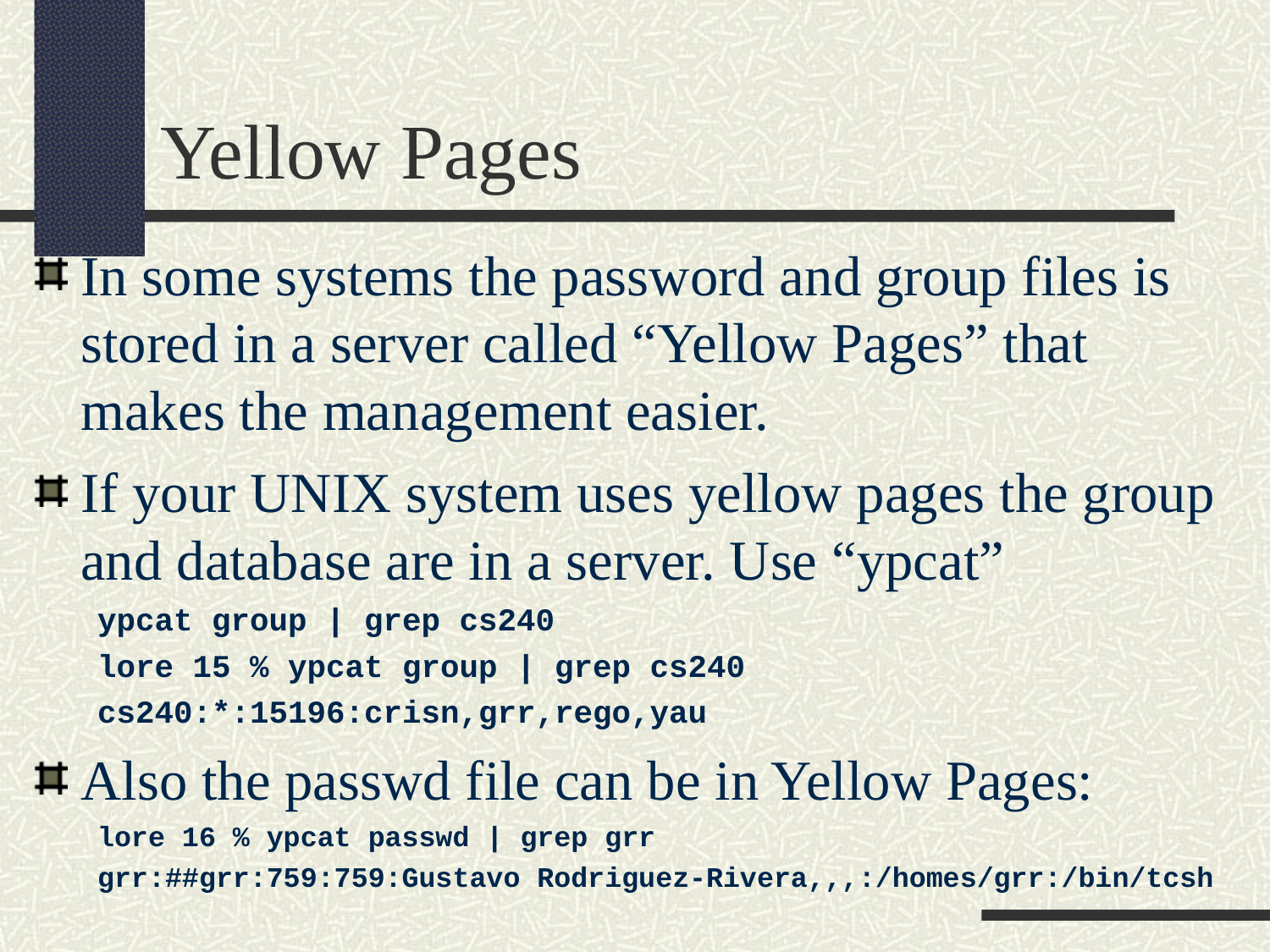

Yellow Pages
In some systems the password and group files is stored in a server called “Yellow Pages” that makes the management easier.
If your UNIX system uses yellow pages the group and database are in a server. Use “ypcat”
ypcat group | grep cs240
lore 15 % ypcat group | grep cs240
cs240:*:15196:crisn,grr,rego,yau
Also the passwd file can be in Yellow Pages:
lore 16 % ypcat passwd | grep grr
grr:##grr:759:759:Gustavo Rodriguez-Rivera,,,:/homes/grr:/bin/tcsh